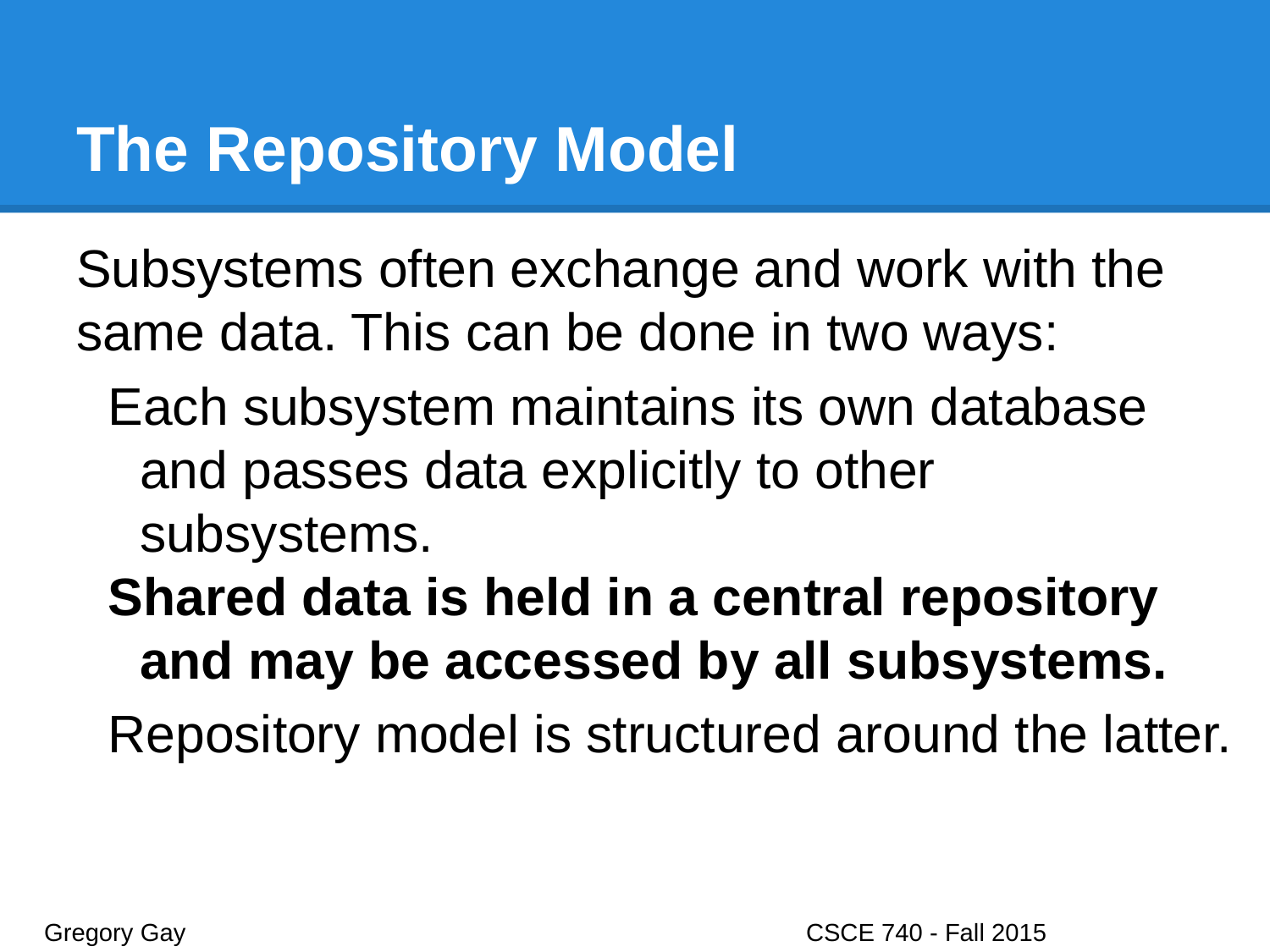

# The Repository Model
Subsystems often exchange and work with the same data. This can be done in two ways:
Each subsystem maintains its own database and passes data explicitly to other subsystems.
Shared data is held in a central repository and may be accessed by all subsystems.
Repository model is structured around the latter.
Gregory Gay					CSCE 740 - Fall 2015								19